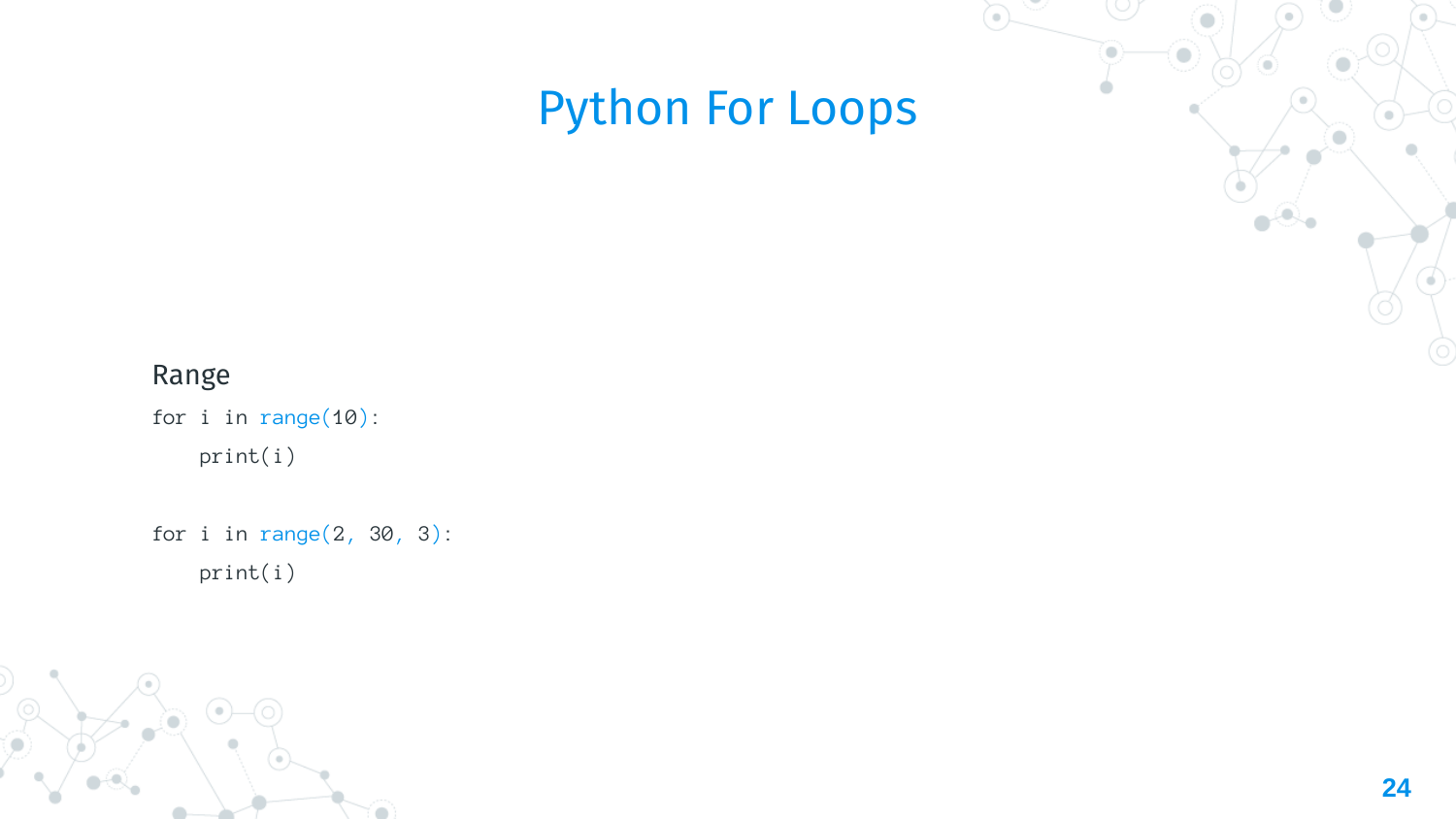

# Python For Loops
Range
for i in range(10):
    print(i)

for i in range(2, 30, 3):
    print(i)
24